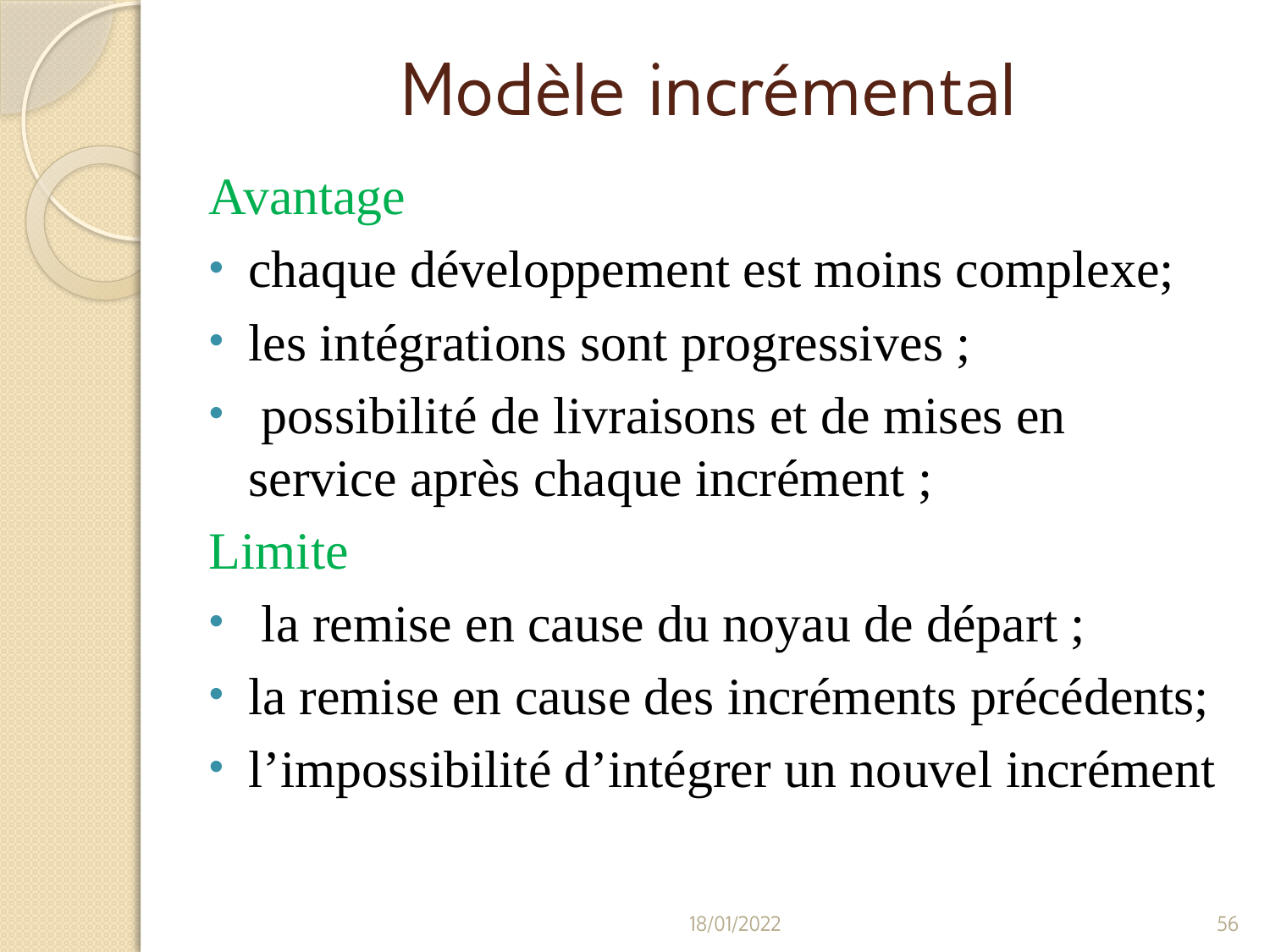

# Modèle incrémental
Avantage
chaque développement est moins complexe;
les intégrations sont progressives ;
 possibilité de livraisons et de mises en service après chaque incrément ;
Limite
 la remise en cause du noyau de départ ;
la remise en cause des incréments précédents;
l’impossibilité d’intégrer un nouvel incrément
18/01/2022

56